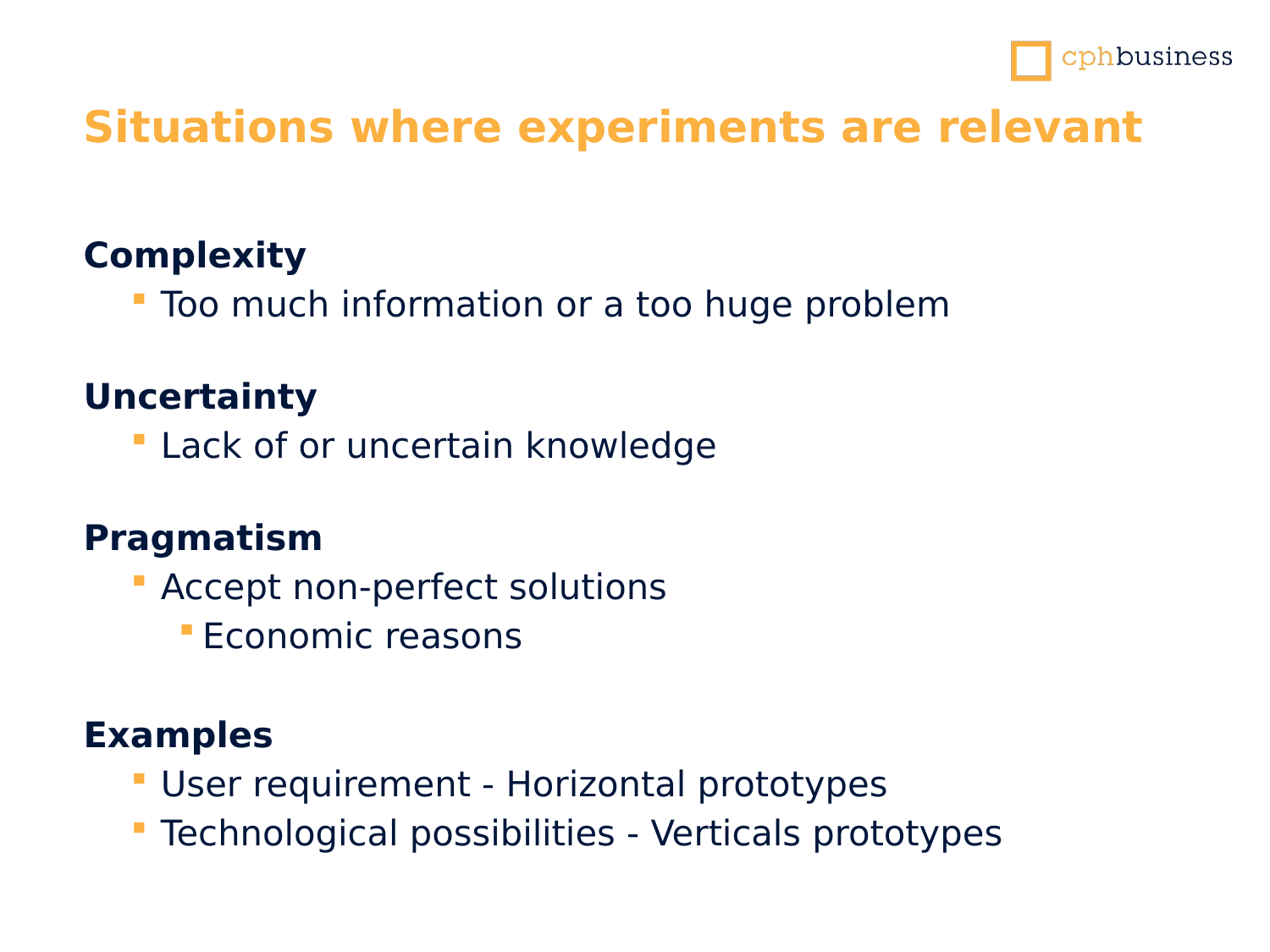

Situations where experiments are relevant
Complexity
Too much information or a too huge problem
Uncertainty
Lack of or uncertain knowledge
Pragmatism
Accept non-perfect solutions
Economic reasons

Examples
User requirement - Horizontal prototypes
Technological possibilities - Verticals prototypes